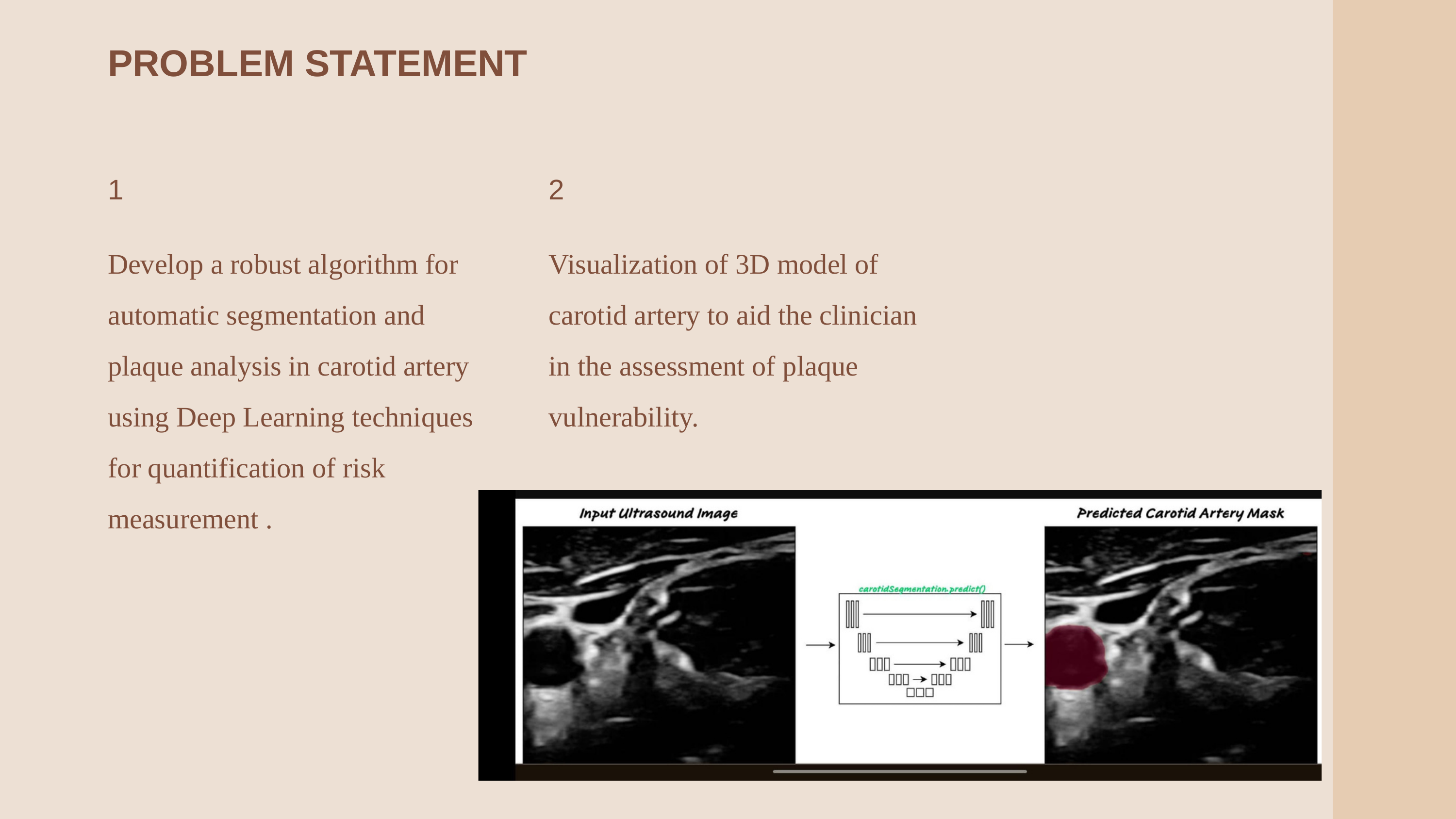

PROBLEM STATEMENT
1
2
Develop a robust algorithm for automatic segmentation and plaque analysis in carotid artery using Deep Learning techniques for quantification of risk measurement .

Visualization of 3D model of carotid artery to aid the clinician in the assessment of plaque vulnerability.

2